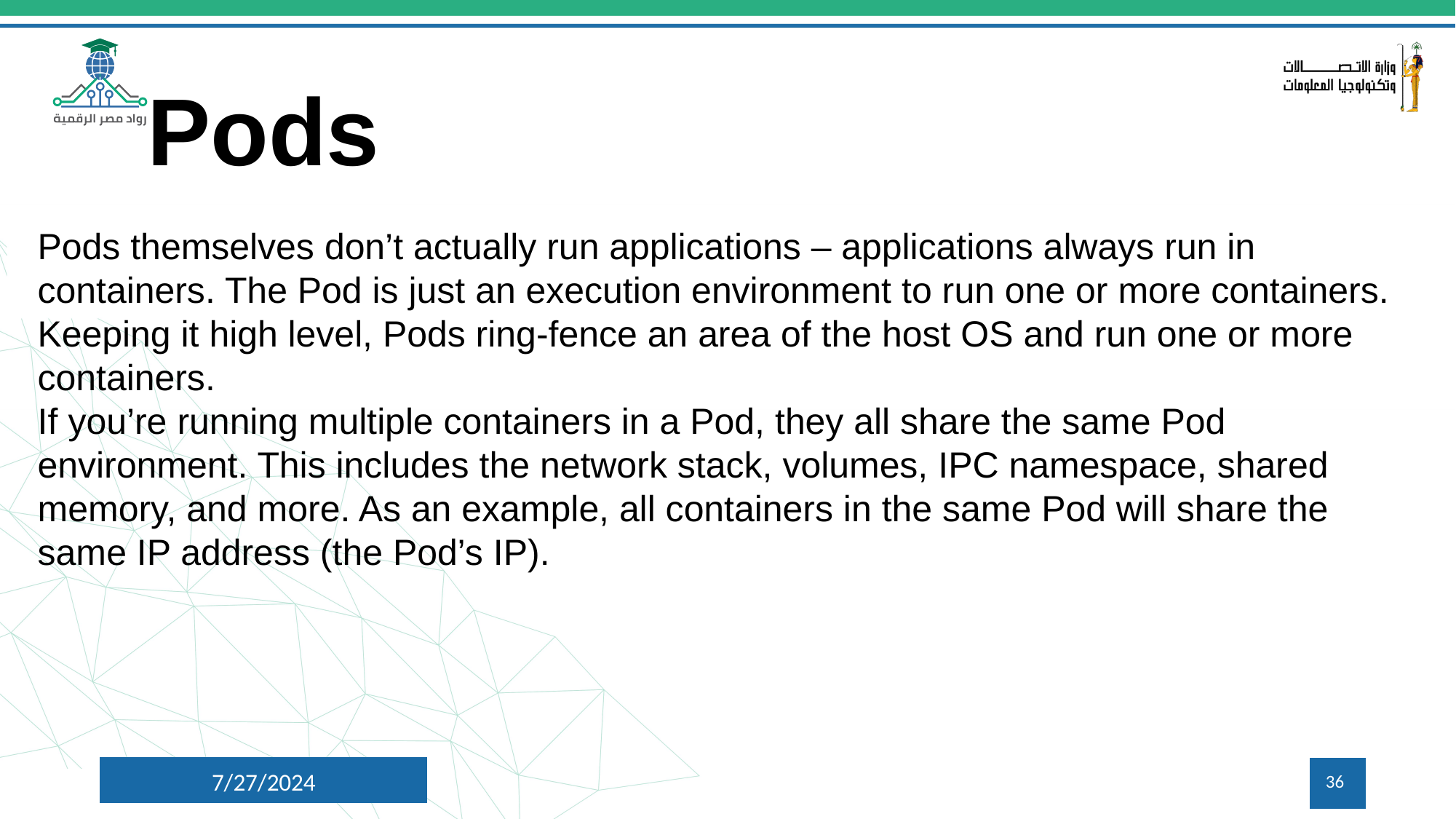

# Pods
Pods themselves don’t actually run applications – applications always run in containers. The Pod is just an execution environment to run one or more containers. Keeping it high level, Pods ring-fence an area of the host OS and run one or more containers.
If you’re running multiple containers in a Pod, they all share the same Pod environment. This includes the network stack, volumes, IPC namespace, shared memory, and more. As an example, all containers in the same Pod will share the same IP address (the Pod’s IP).
7/27/2024

36